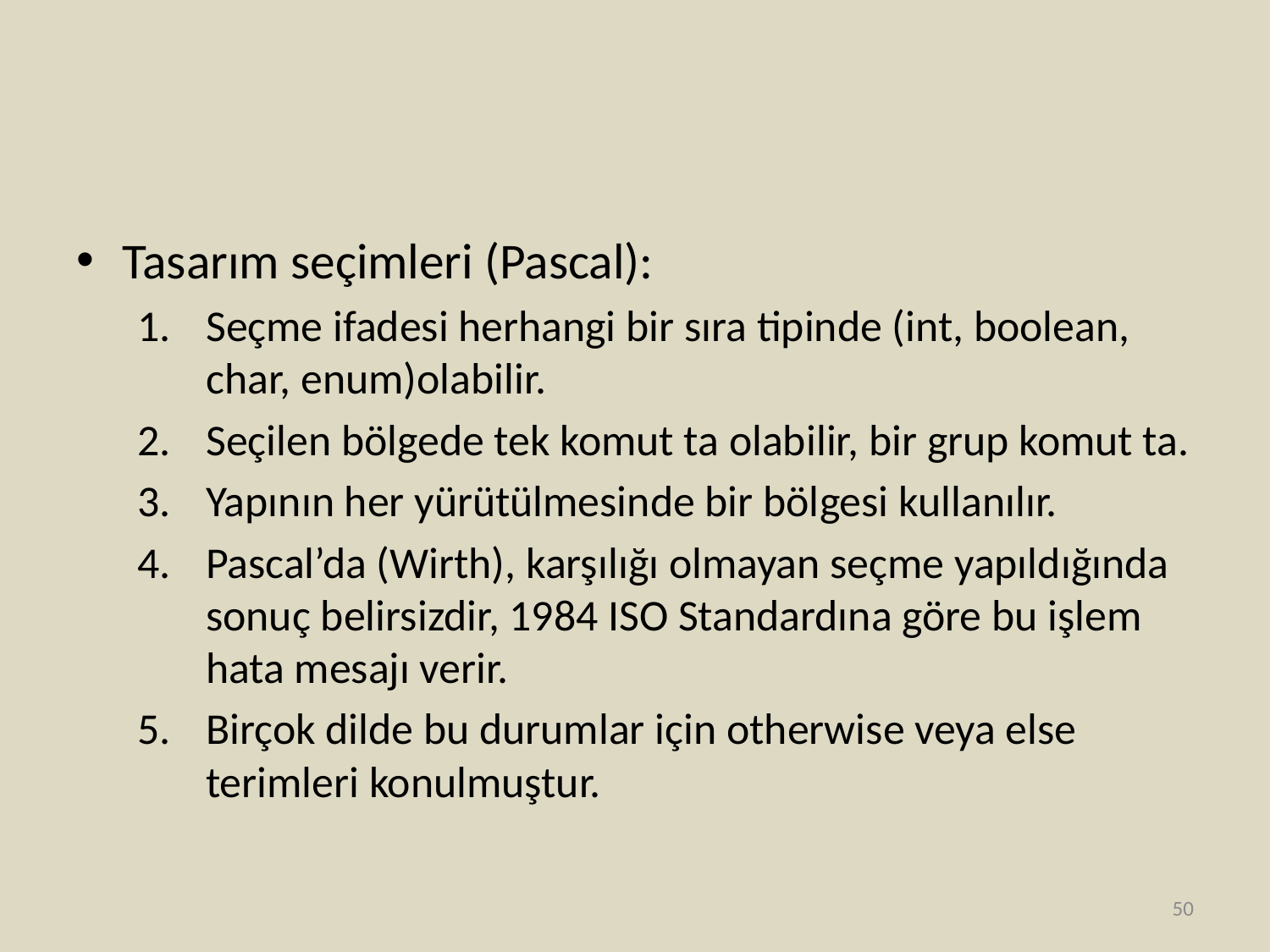

#
Tasarım seçimleri (Pascal):
Seçme ifadesi herhangi bir sıra tipinde (int, boolean, char, enum)olabilir.
Seçilen bölgede tek komut ta olabilir, bir grup komut ta.
Yapının her yürütülmesinde bir bölgesi kullanılır.
Pascal’da (Wirth), karşılığı olmayan seçme yapıldığında sonuç belirsizdir, 1984 ISO Standardına göre bu işlem hata mesajı verir.
Birçok dilde bu durumlar için otherwise veya else terimleri konulmuştur.
50